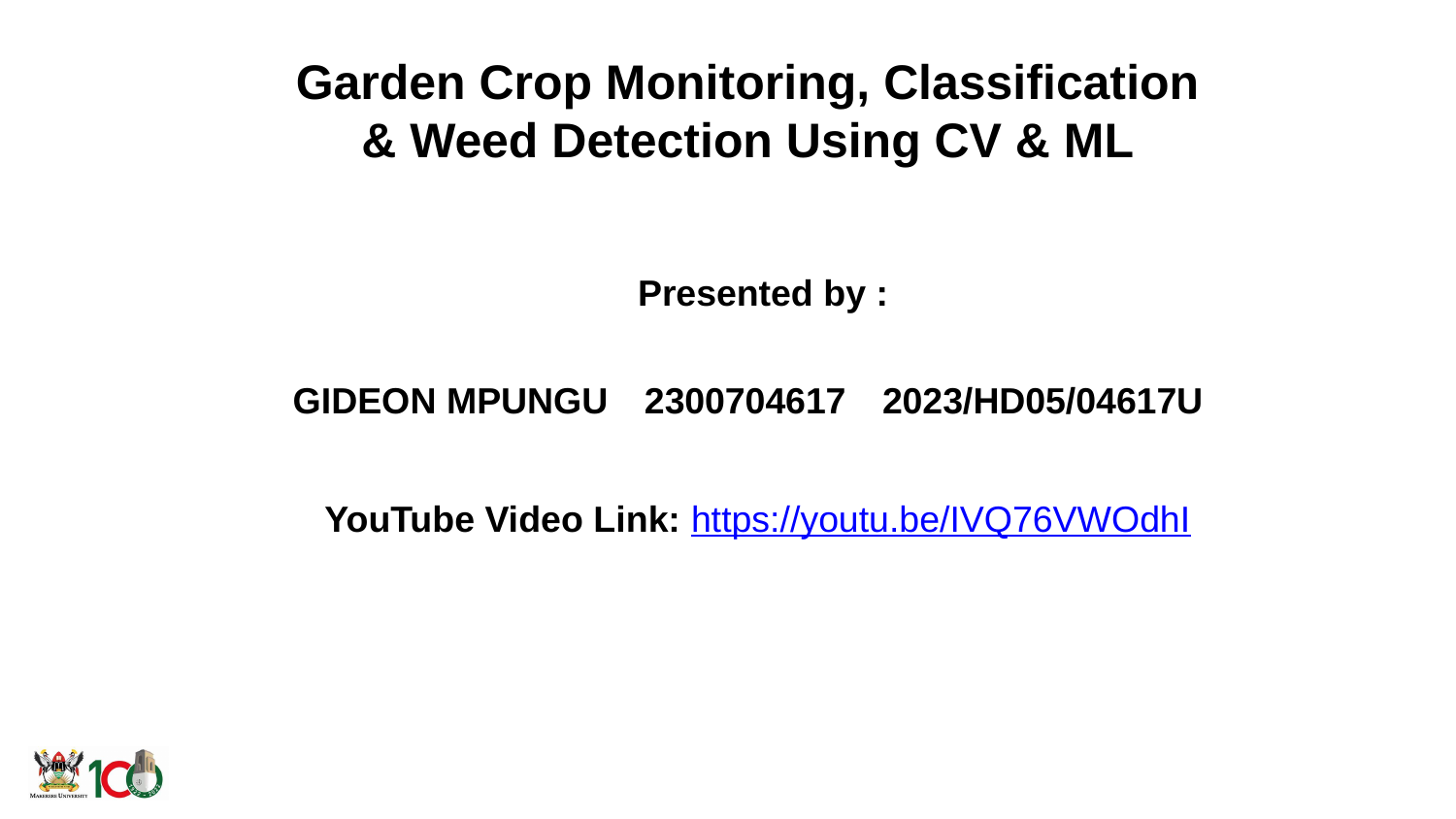

Garden Crop Monitoring, Classification & Weed Detection Using CV & ML
Presented by :
GIDEON MPUNGU 2300704617 2023/HD05/04617U
YouTube Video Link: https://youtu.be/IVQ76VWOdhI